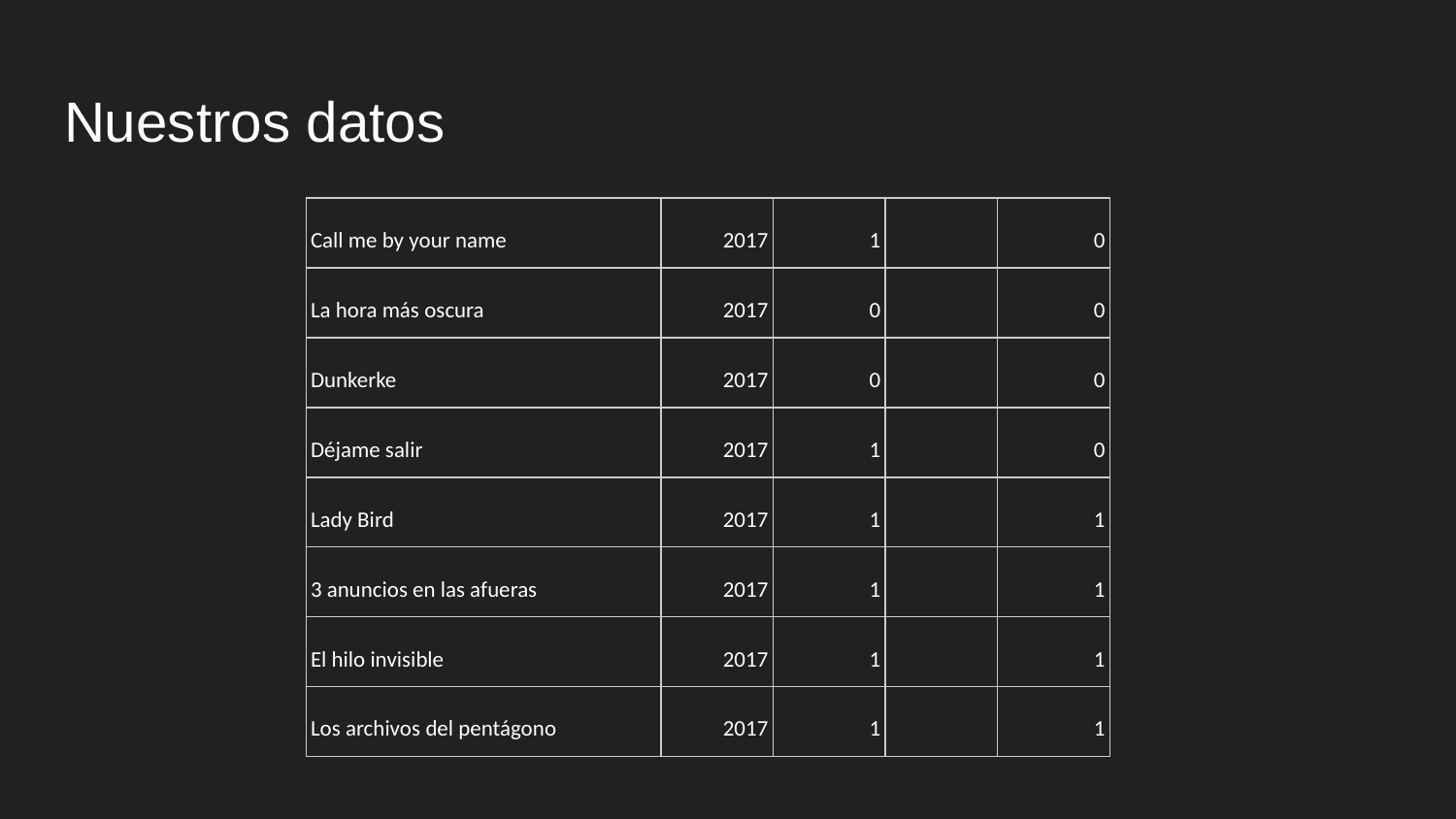

# Nuestros datos
| Call me by your name | 2017 | 1 |  | 0 |
| --- | --- | --- | --- | --- |
| La hora más oscura | 2017 | 0 |  | 0 |
| Dunkerke | 2017 | 0 |  | 0 |
| Déjame salir | 2017 | 1 |  | 0 |
| Lady Bird | 2017 | 1 |  | 1 |
| 3 anuncios en las afueras | 2017 | 1 |  | 1 |
| El hilo invisible | 2017 | 1 |  | 1 |
| Los archivos del pentágono | 2017 | 1 |  | 1 |